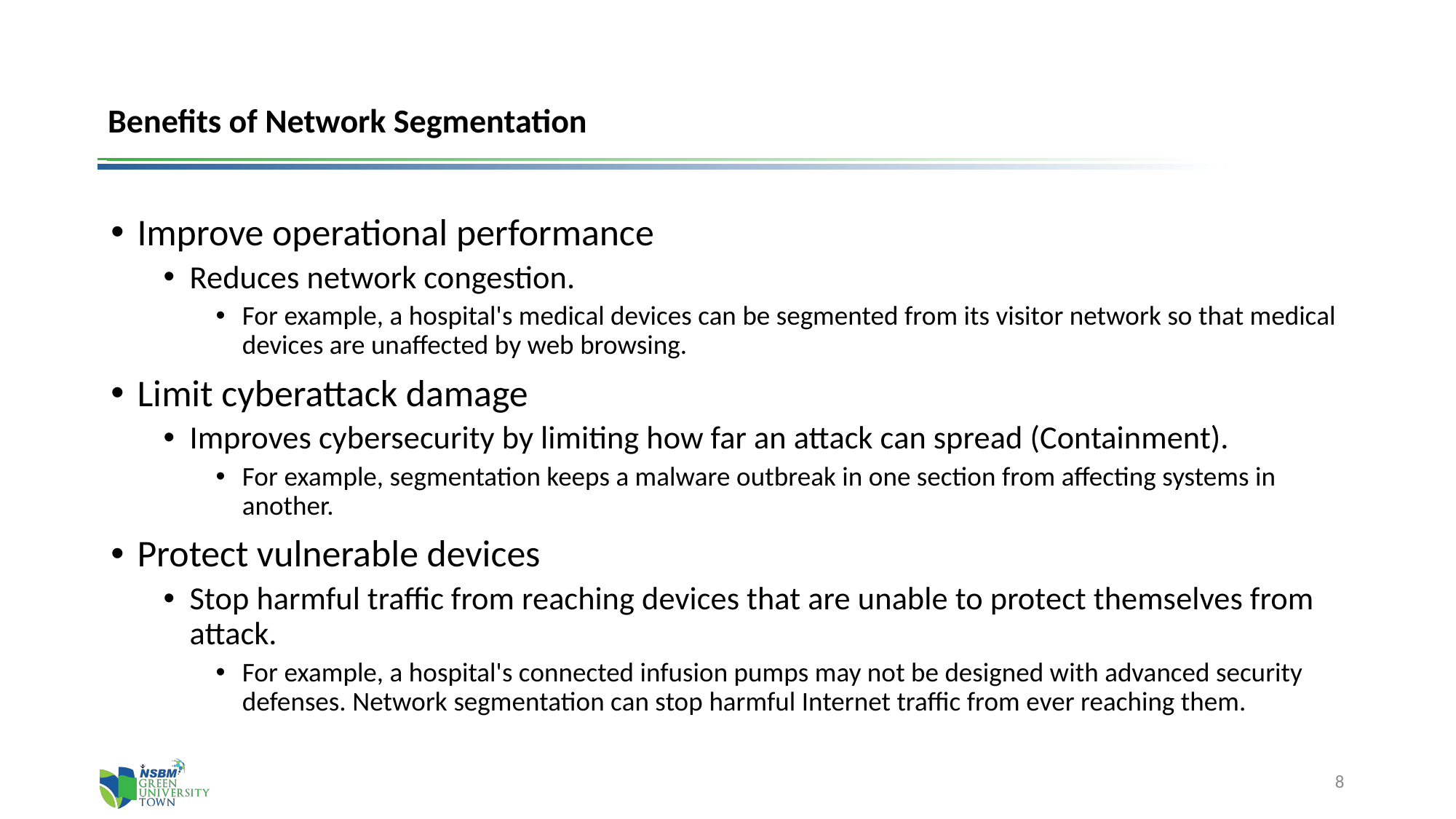

# Benefits of Network Segmentation
Improve operational performance
Reduces network congestion.
For example, a hospital's medical devices can be segmented from its visitor network so that medical devices are unaffected by web browsing.
Limit cyberattack damage
Improves cybersecurity by limiting how far an attack can spread (Containment).
For example, segmentation keeps a malware outbreak in one section from affecting systems in another.
Protect vulnerable devices
Stop harmful traffic from reaching devices that are unable to protect themselves from attack.
For example, a hospital's connected infusion pumps may not be designed with advanced security defenses. Network segmentation can stop harmful Internet traffic from ever reaching them.

8